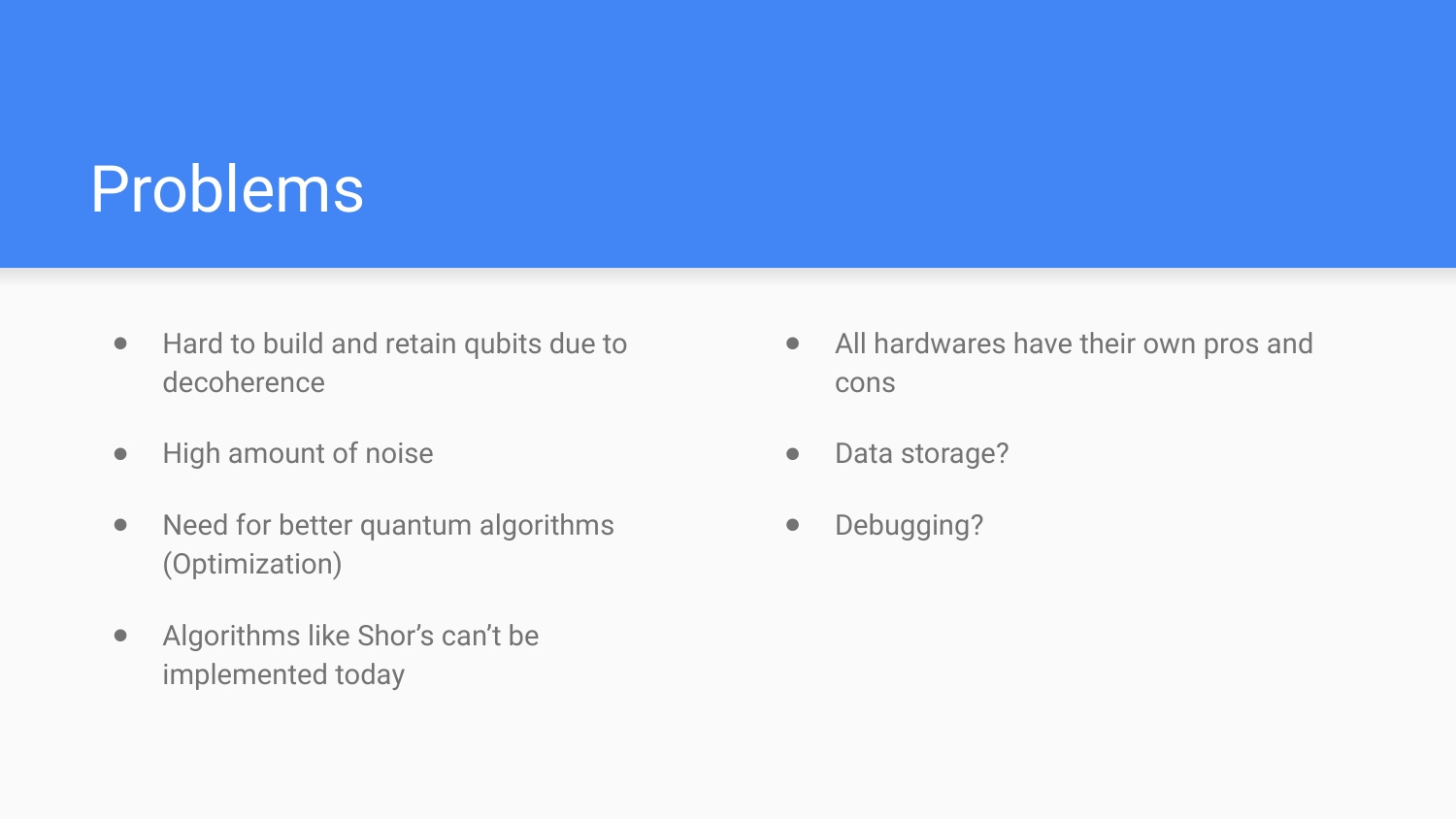

# Problems
Hard to build and retain qubits due to decoherence
High amount of noise
Need for better quantum algorithms (Optimization)
Algorithms like Shor’s can’t be implemented today

All hardwares have their own pros and cons
Data storage?
Debugging?